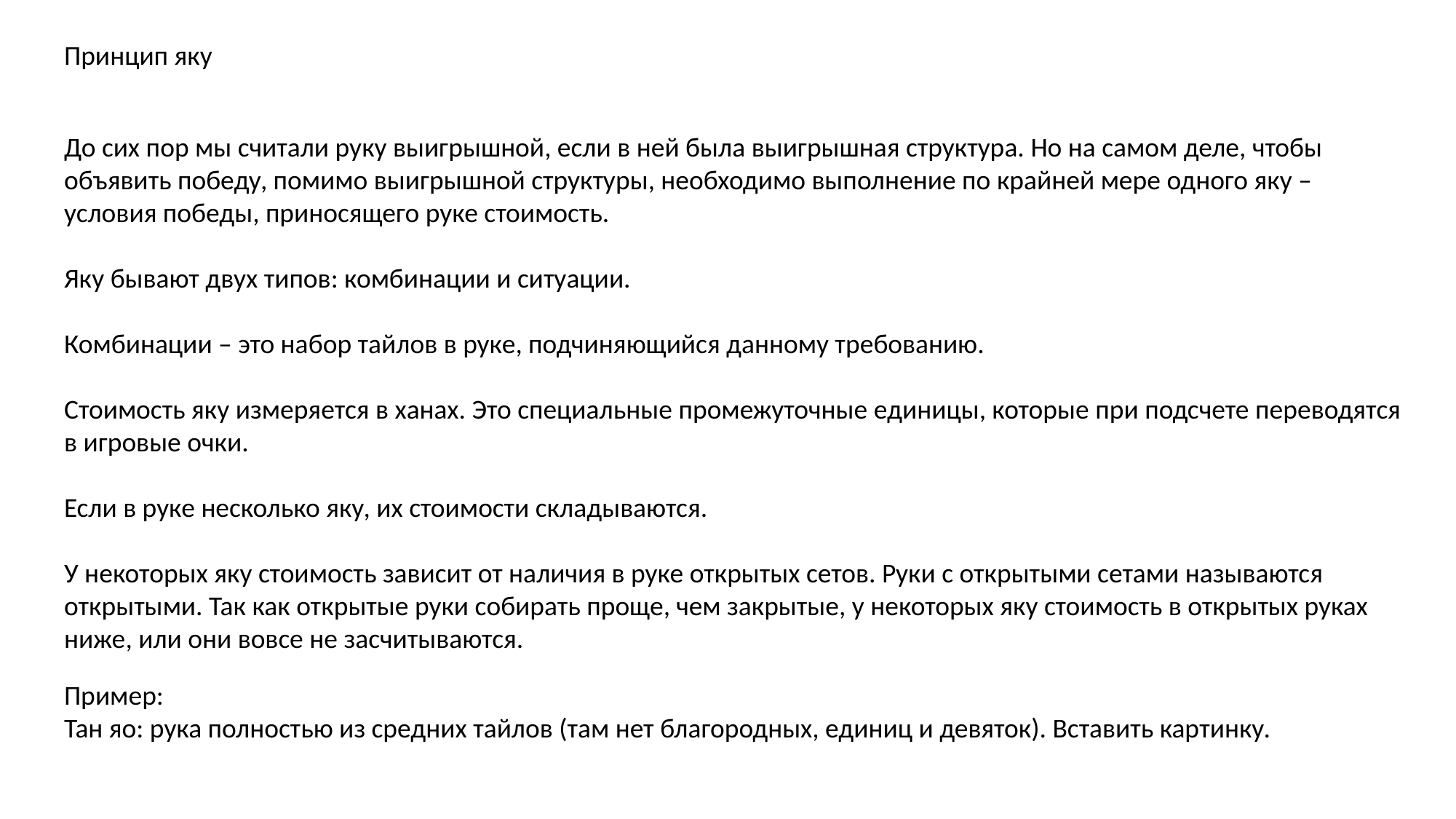

Принцип яку
До сих пор мы считали руку выигрышной, если в ней была выигрышная структура. Но на самом деле, чтобы объявить победу, помимо выигрышной структуры, необходимо выполнение по крайней мере одного яку – условия победы, приносящего руке стоимость.

Яку бывают двух типов: комбинации и ситуации.

Комбинации – это набор тайлов в руке, подчиняющийся данному требованию.

Стоимость яку измеряется в ханах. Это специальные промежуточные единицы, которые при подсчете переводятся в игровые очки.

Если в руке несколько яку, их стоимости складываются.

У некоторых яку стоимость зависит от наличия в руке открытых сетов. Руки с открытыми сетами называются открытыми. Так как открытые руки собирать проще, чем закрытые, у некоторых яку стоимость в открытых руках ниже, или они вовсе не засчитываются.
Пример:
Тан яо: рука полностью из средних тайлов (там нет благородных, единиц и девяток). Вставить картинку.